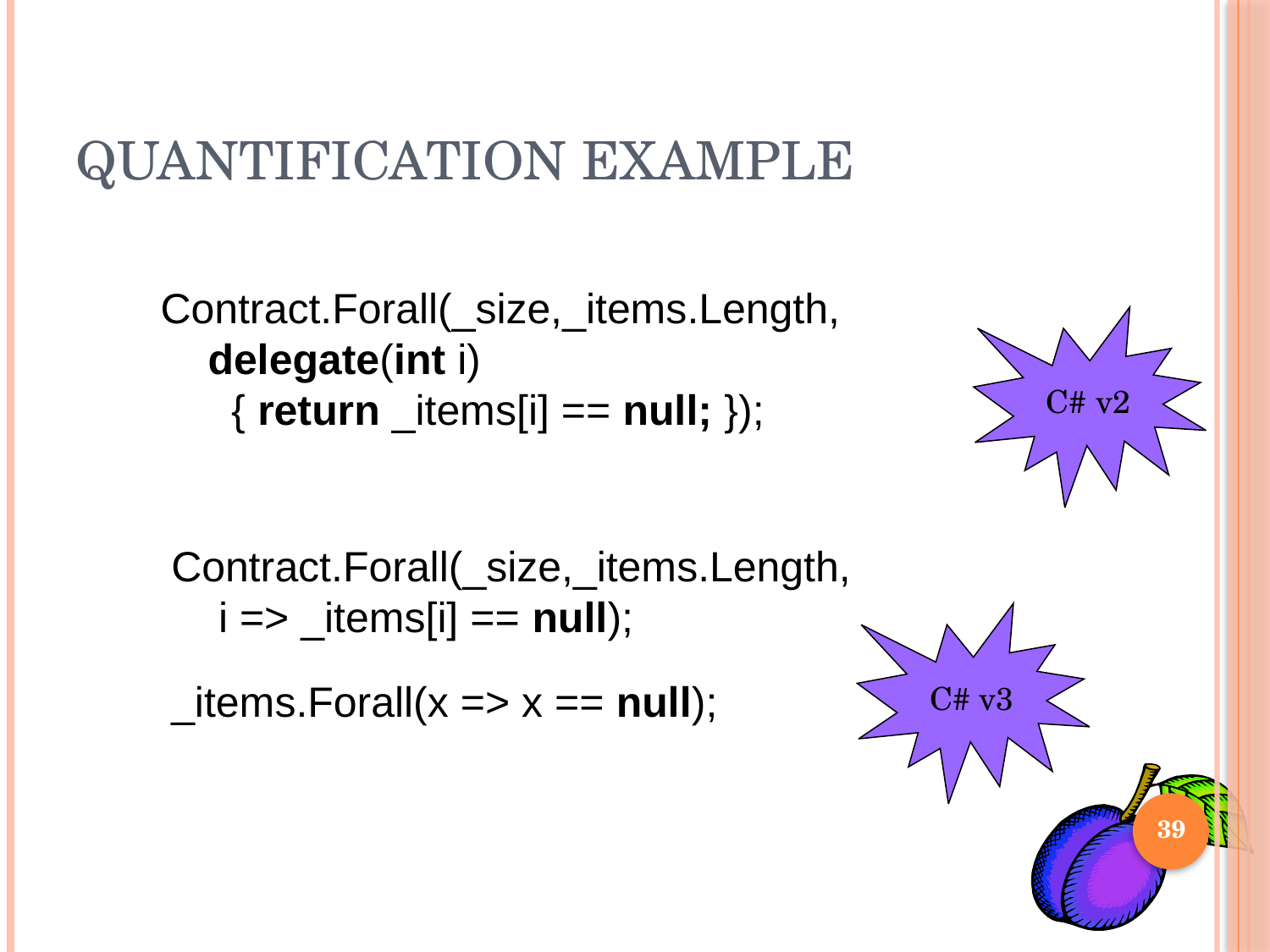

# Quantification Example
Contract.Forall(_size,_items.Length,
    delegate(int i)
      { return _items[i] == null; });
C# v2
Contract.Forall(_size,_items.Length,
    i => _items[i] == null);
C# v3
_items.Forall(x => x == null);
39